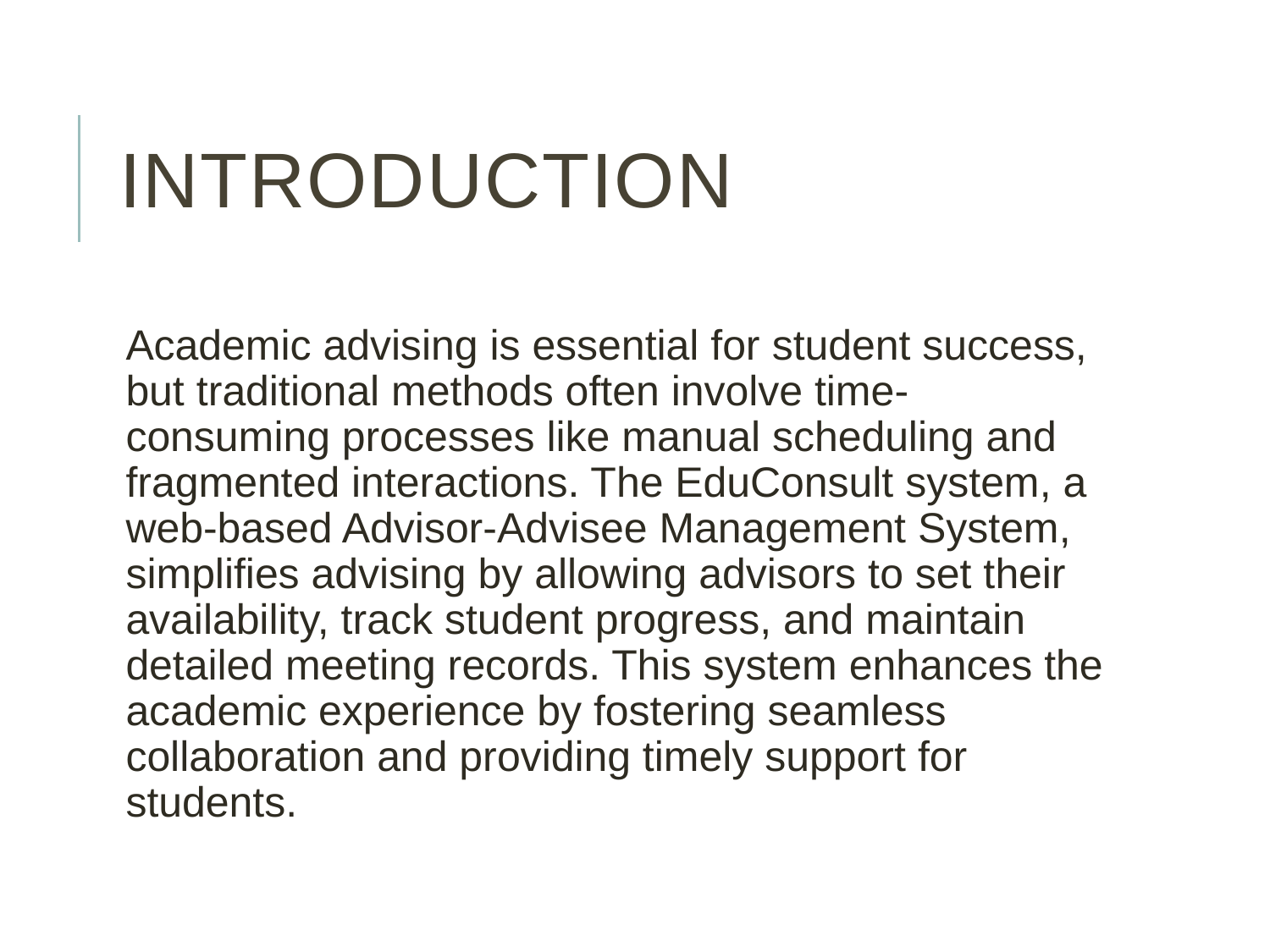

# INTRODUCTION
Academic advising is essential for student success, but traditional methods often involve time-consuming processes like manual scheduling and fragmented interactions. The EduConsult system, a web-based Advisor-Advisee Management System, simplifies advising by allowing advisors to set their availability, track student progress, and maintain detailed meeting records. This system enhances the academic experience by fostering seamless collaboration and providing timely support for students.